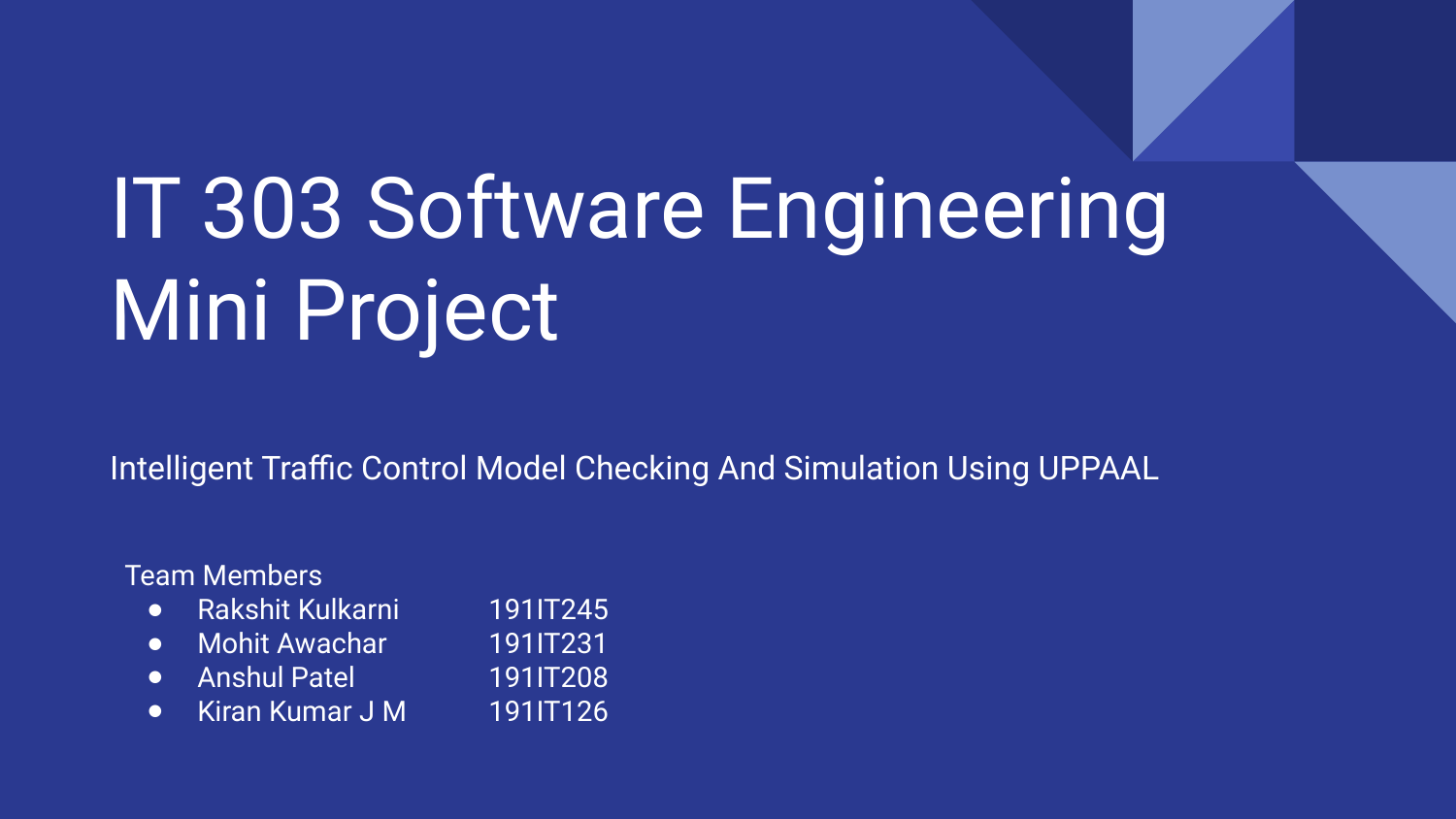

# IT 303 Software Engineering
Mini Project
Intelligent Traffic Control Model Checking And Simulation Using UPPAAL
Team Members
Rakshit Kulkarni	191IT245
Mohit Awachar	191IT231
Anshul Patel	191IT208
Kiran Kumar J M	191IT126